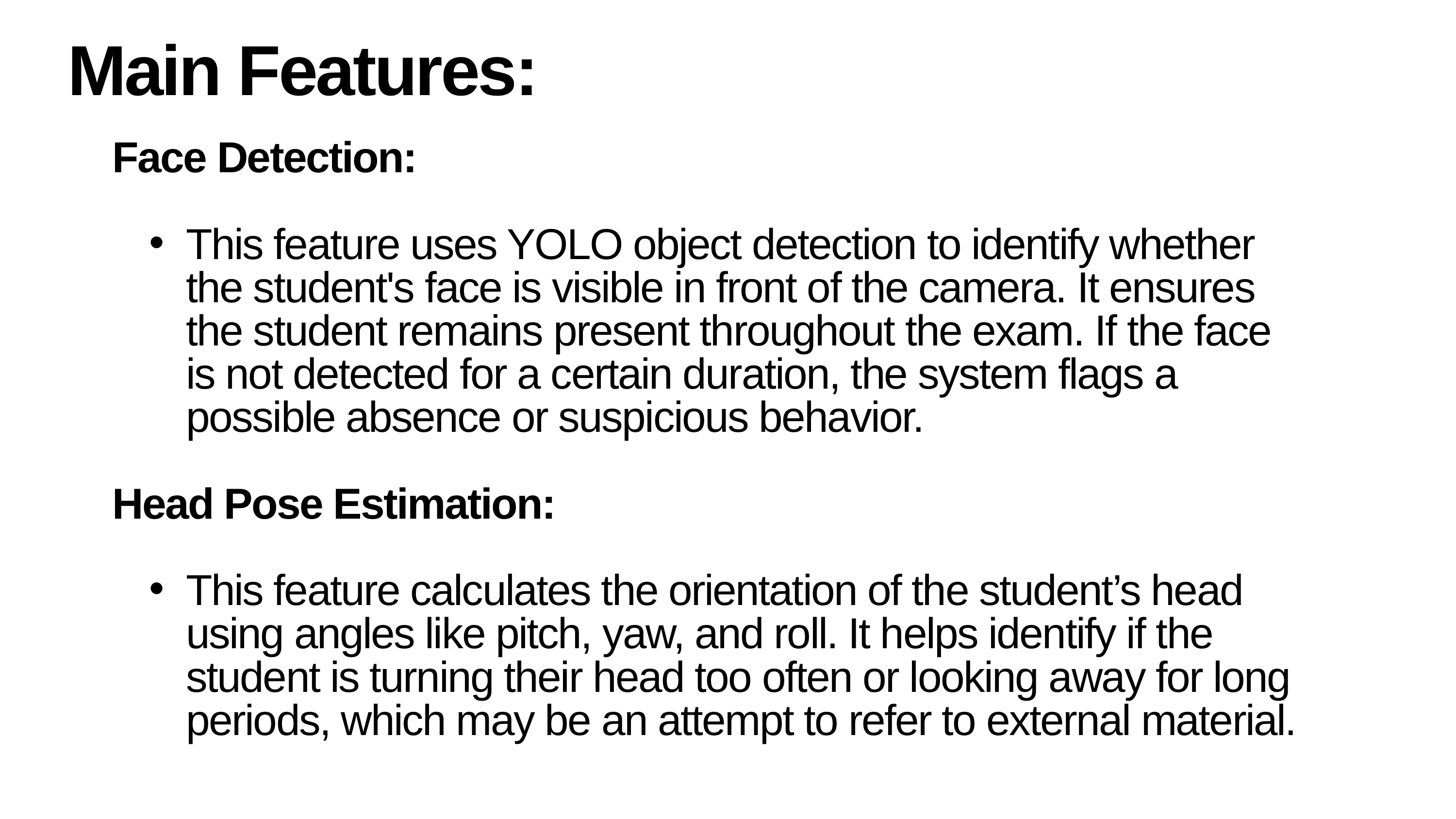

Main Features:
Face Detection:

This feature uses YOLO object detection to identify whether the student's face is visible in front of the camera. It ensures the student remains present throughout the exam. If the face is not detected for a certain duration, the system flags a possible absence or suspicious behavior.

Head Pose Estimation:

This feature calculates the orientation of the student’s head using angles like pitch, yaw, and roll. It helps identify if the student is turning their head too often or looking away for long periods, which may be an attempt to refer to external material.